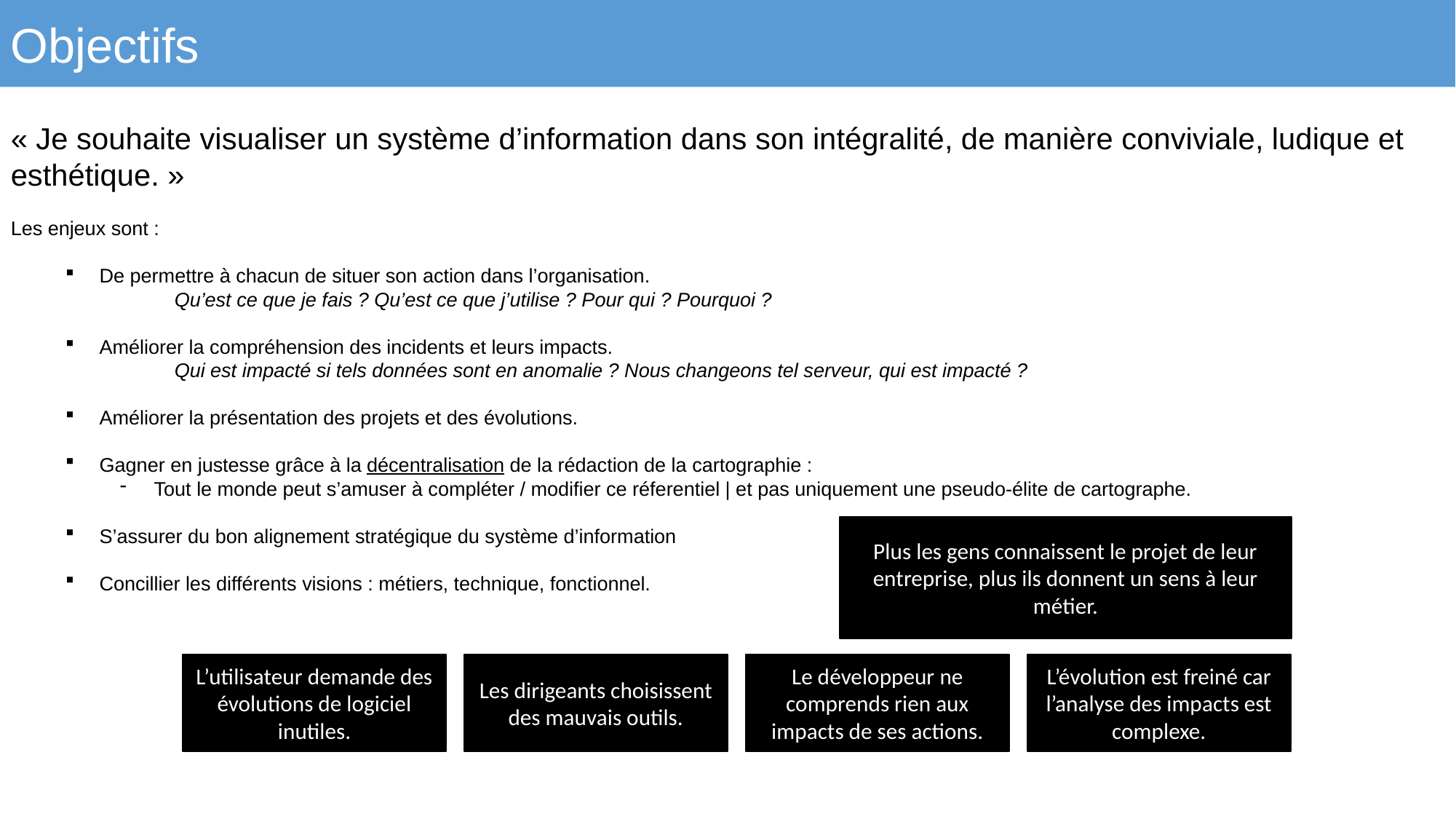

Objectifs
« Je souhaite visualiser un système d’information dans son intégralité, de manière conviviale, ludique et esthétique. »

Les enjeux sont :

De permettre à chacun de situer son action dans l’organisation.
	Qu’est ce que je fais ? Qu’est ce que j’utilise ? Pour qui ? Pourquoi ?

Améliorer la compréhension des incidents et leurs impacts.
	Qui est impacté si tels données sont en anomalie ? Nous changeons tel serveur, qui est impacté ?

Améliorer la présentation des projets et des évolutions.

Gagner en justesse grâce à la décentralisation de la rédaction de la cartographie :
Tout le monde peut s’amuser à compléter / modifier ce réferentiel | et pas uniquement une pseudo-élite de cartographe.

S’assurer du bon alignement stratégique du système d’information

Concillier les différents visions : métiers, technique, fonctionnel.

Plus les gens connaissent le projet de leur entreprise, plus ils donnent un sens à leur métier.
L’utilisateur demande des évolutions de logiciel inutiles.
Les dirigeants choisissent des mauvais outils.
Le développeur ne comprends rien aux impacts de ses actions.
L’évolution est freiné car l’analyse des impacts est complexe.